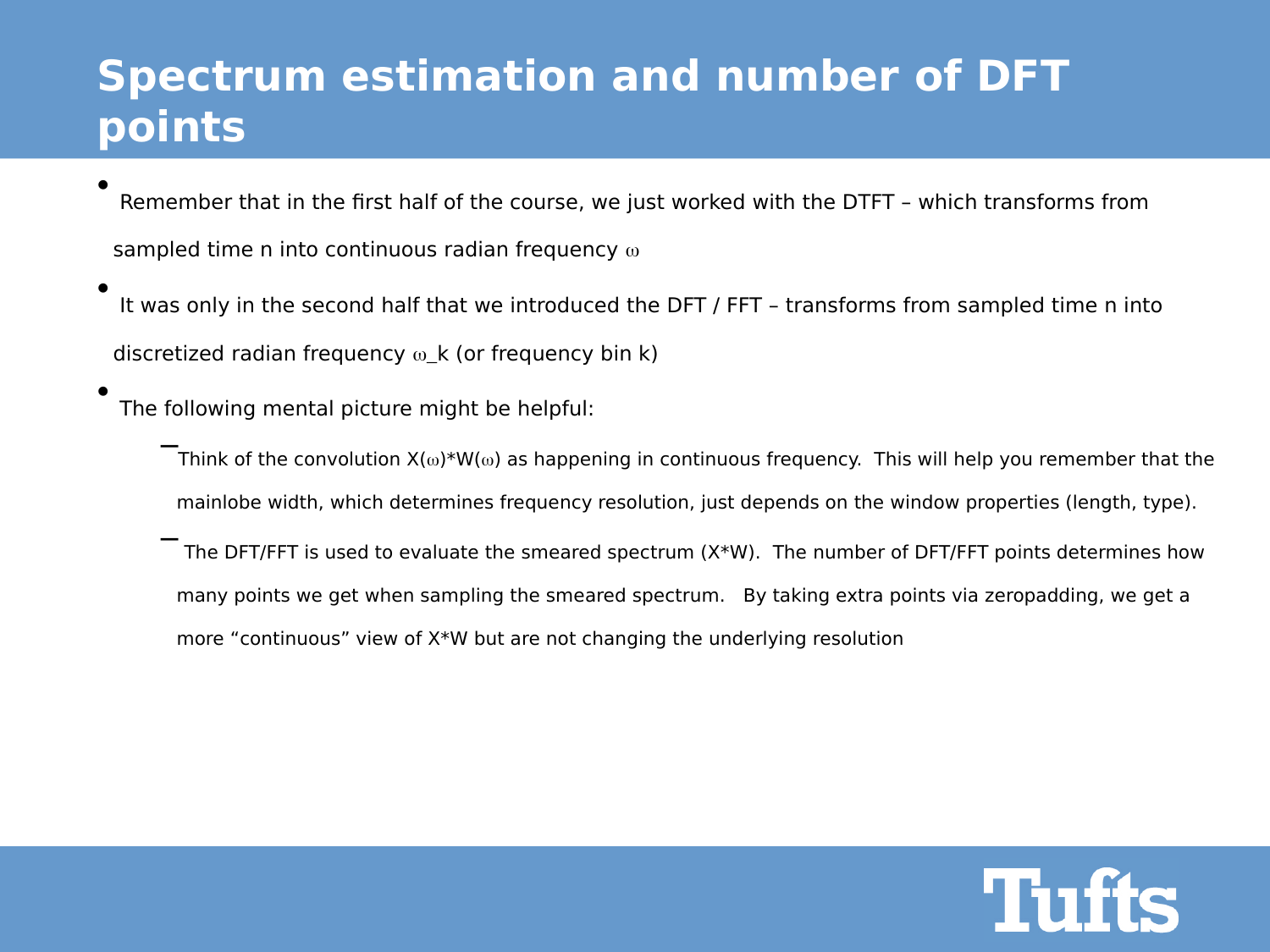

# Spectrum estimation and number of DFT points
 Remember that in the first half of the course, we just worked with the DTFT – which transforms from sampled time n into continuous radian frequency ω
 It was only in the second half that we introduced the DFT / FFT – transforms from sampled time n into discretized radian frequency ω_k (or frequency bin k)
 The following mental picture might be helpful:
Think of the convolution X(ω)*W(ω) as happening in continuous frequency.  This will help you remember that the mainlobe width, which determines frequency resolution, just depends on the window properties (length, type).
 The DFT/FFT is used to evaluate the smeared spectrum (X*W).  The number of DFT/FFT points determines how many points we get when sampling the smeared spectrum.   By taking extra points via zeropadding, we get a more “continuous” view of X*W but are not changing the underlying resolution